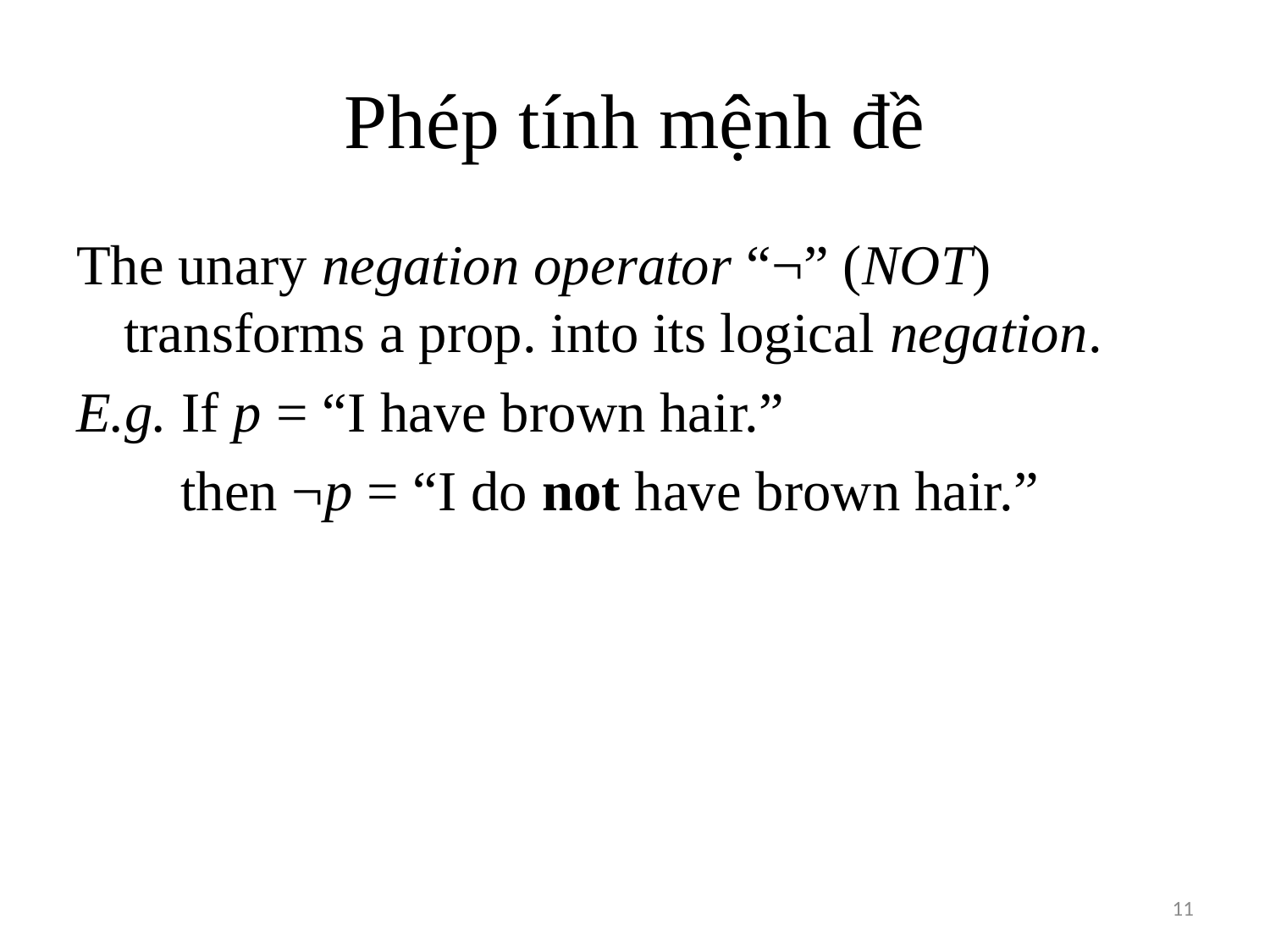

# Phép tính mệnh đề
The unary negation operator “¬” (NOT) transforms a prop. into its logical negation.
E.g. If p = “I have brown hair.”
	    then ¬p = “I do not have brown hair.”

11